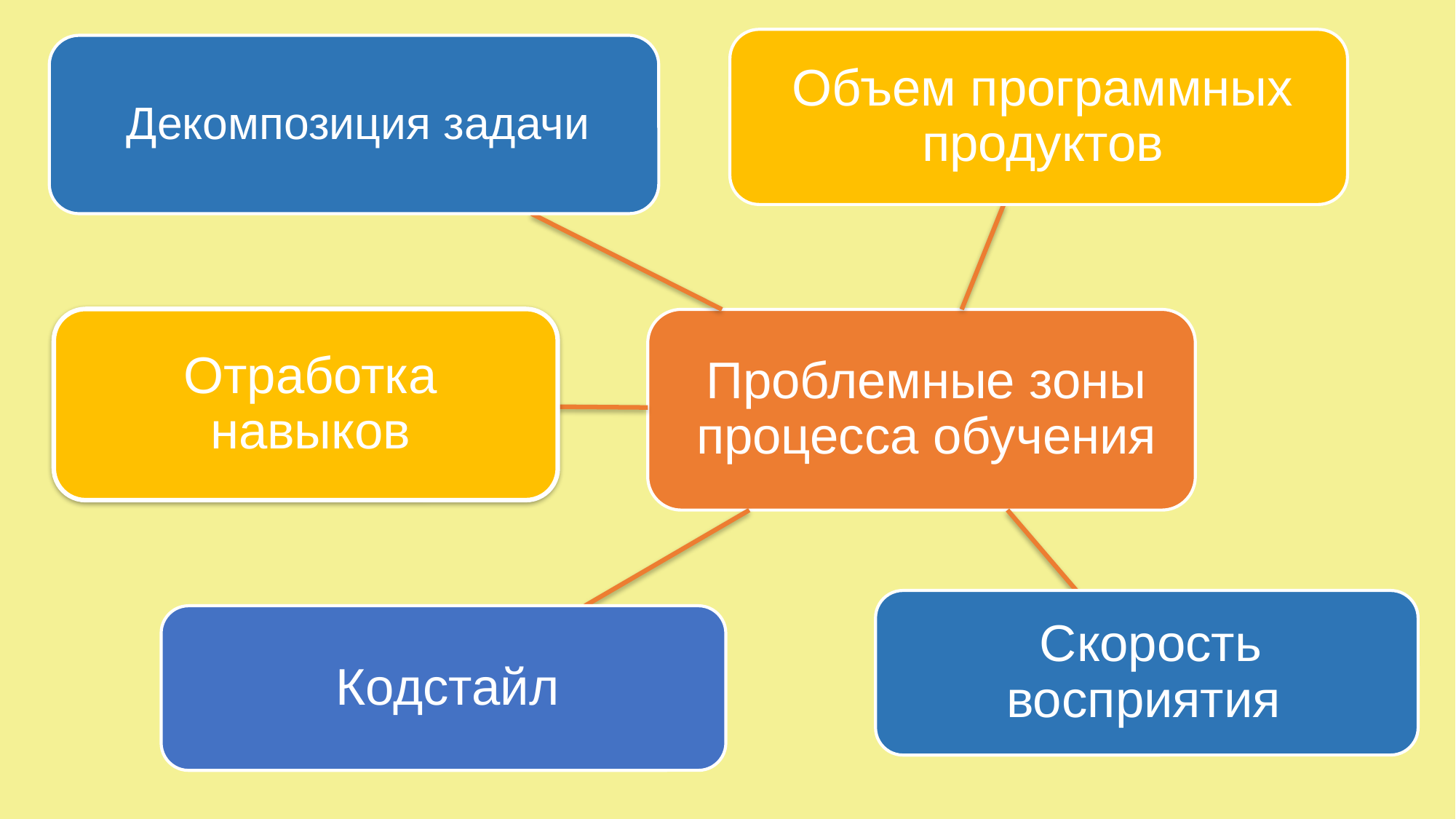

Проблемные зоны процесса обучения
Скорость восприятия
Объем программных продуктов
Кодстайл
Отработка навыков
Декомпозиция задачи